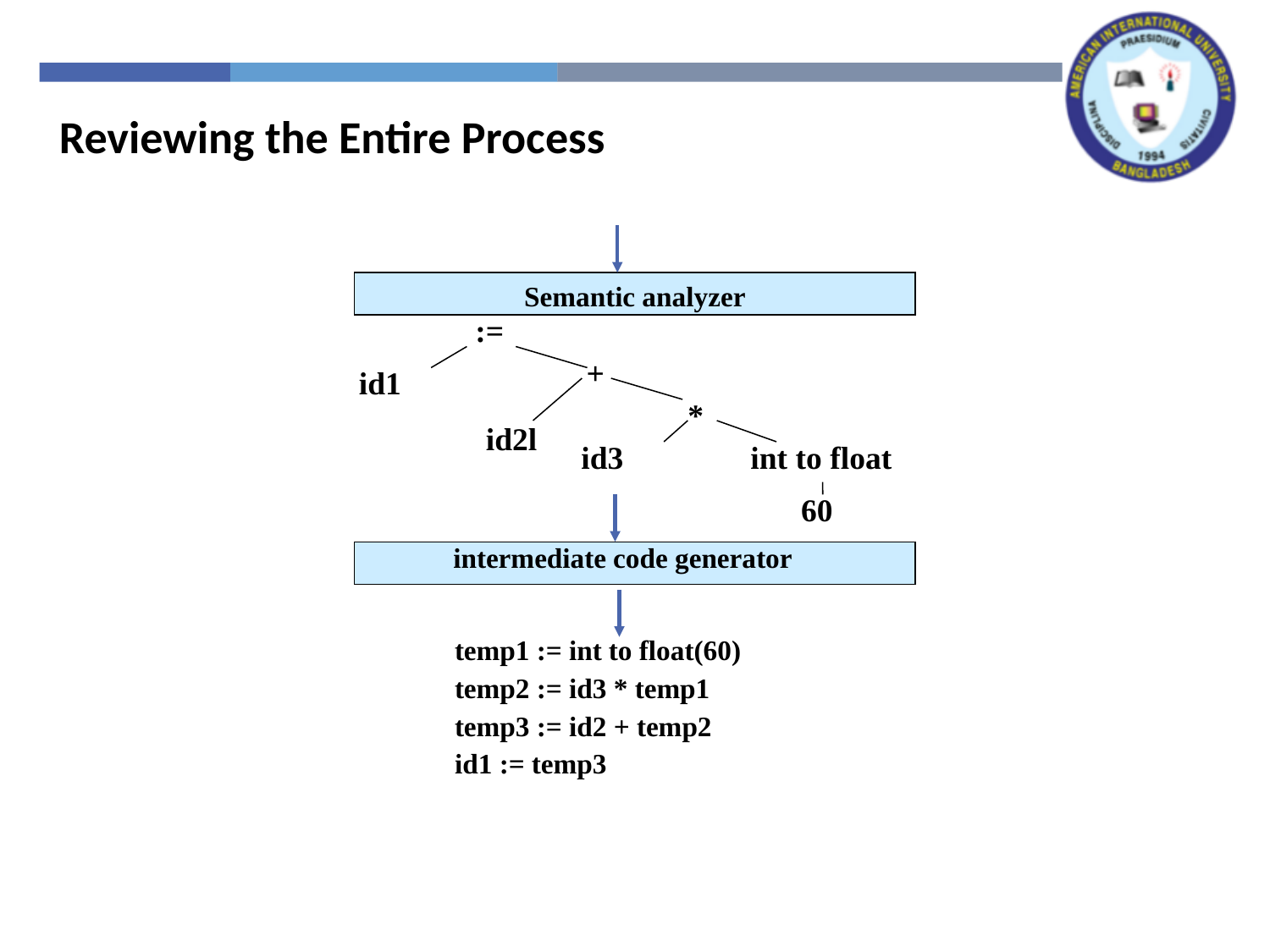

Reviewing the Entire Process

Semantic analyzer
:=

+
id1

*

id2l

id3
int to float

60
intermediate code generator

temp1 := int to float(60)
temp2 := id3 * temp1
temp3 := id2 + temp2
id1 := temp3